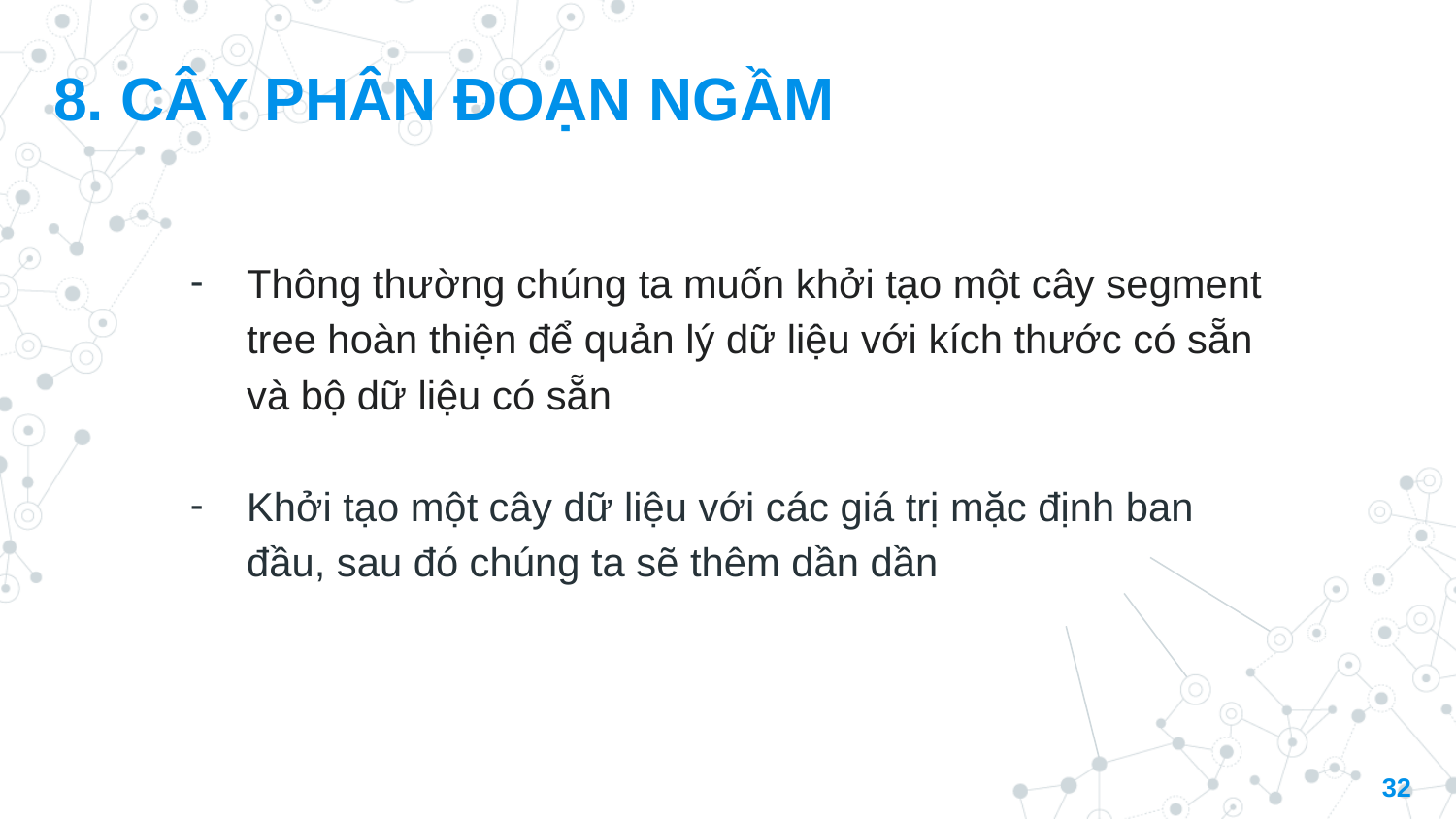

8. CÂY PHÂN ĐOẠN NGẦM

Thông thường chúng ta muốn khởi tạo một cây segment tree hoàn thiện để quản lý dữ liệu với kích thước có sẵn và bộ dữ liệu có sẵn

Khởi tạo một cây dữ liệu với các giá trị mặc định ban đầu, sau đó chúng ta sẽ thêm dần dần

32